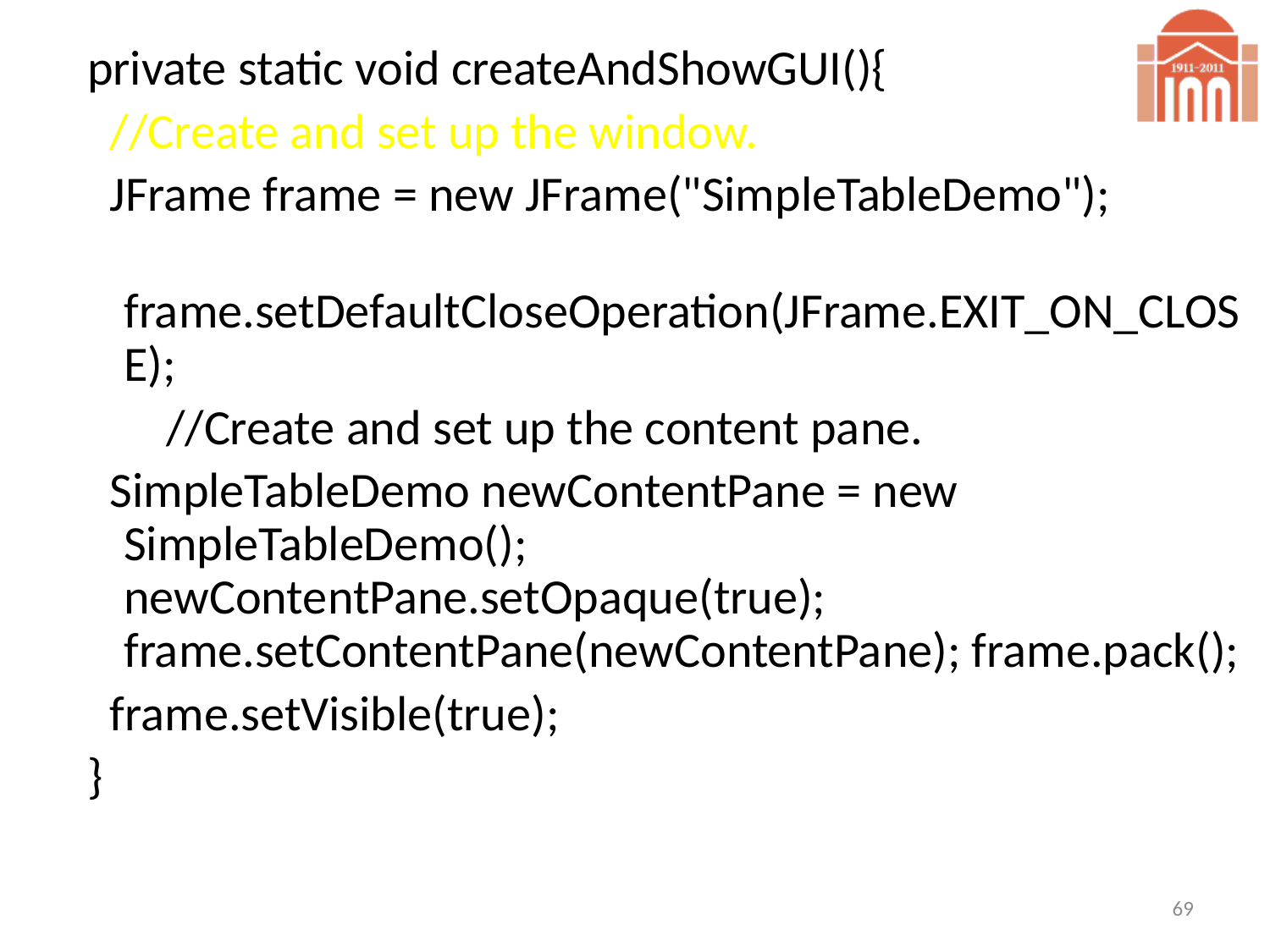

private static void createAndShowGUI(){
   //Create and set up the window.
   JFrame frame = new JFrame("SimpleTableDemo");
  frame.setDefaultCloseOperation(JFrame.EXIT_ON_CLOSE);
        //Create and set up the content pane.
   SimpleTableDemo newContentPane = new SimpleTableDemo();       newContentPane.setOpaque(true); frame.setContentPane(newContentPane); frame.pack();
   frame.setVisible(true);
 }
69